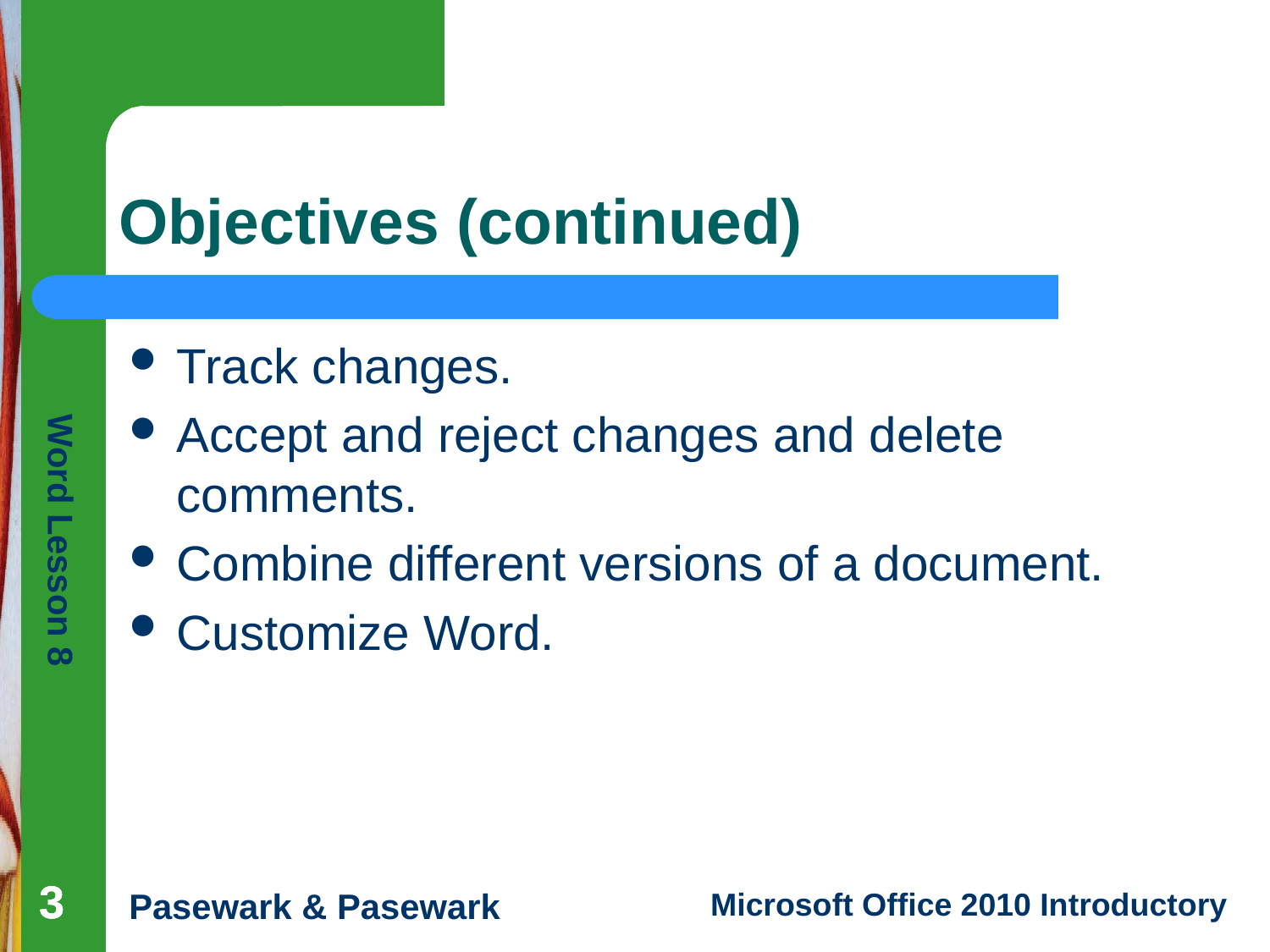

# Objectives (continued)
Track changes.
Accept and reject changes and delete comments.
Combine different versions of a document.
Customize Word.

3
3
3